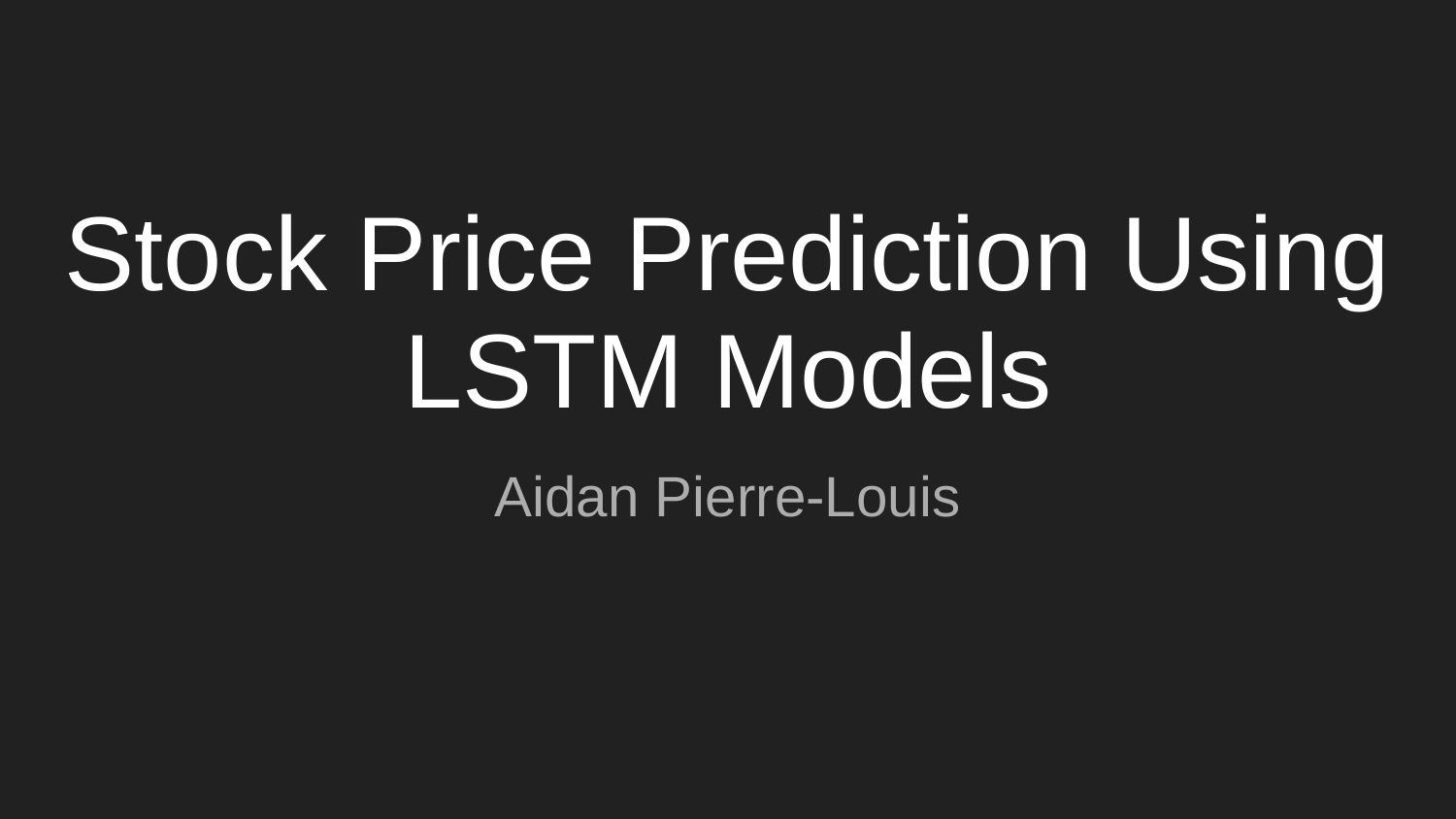

# Stock Price Prediction Using LSTM Models
Aidan Pierre-Louis